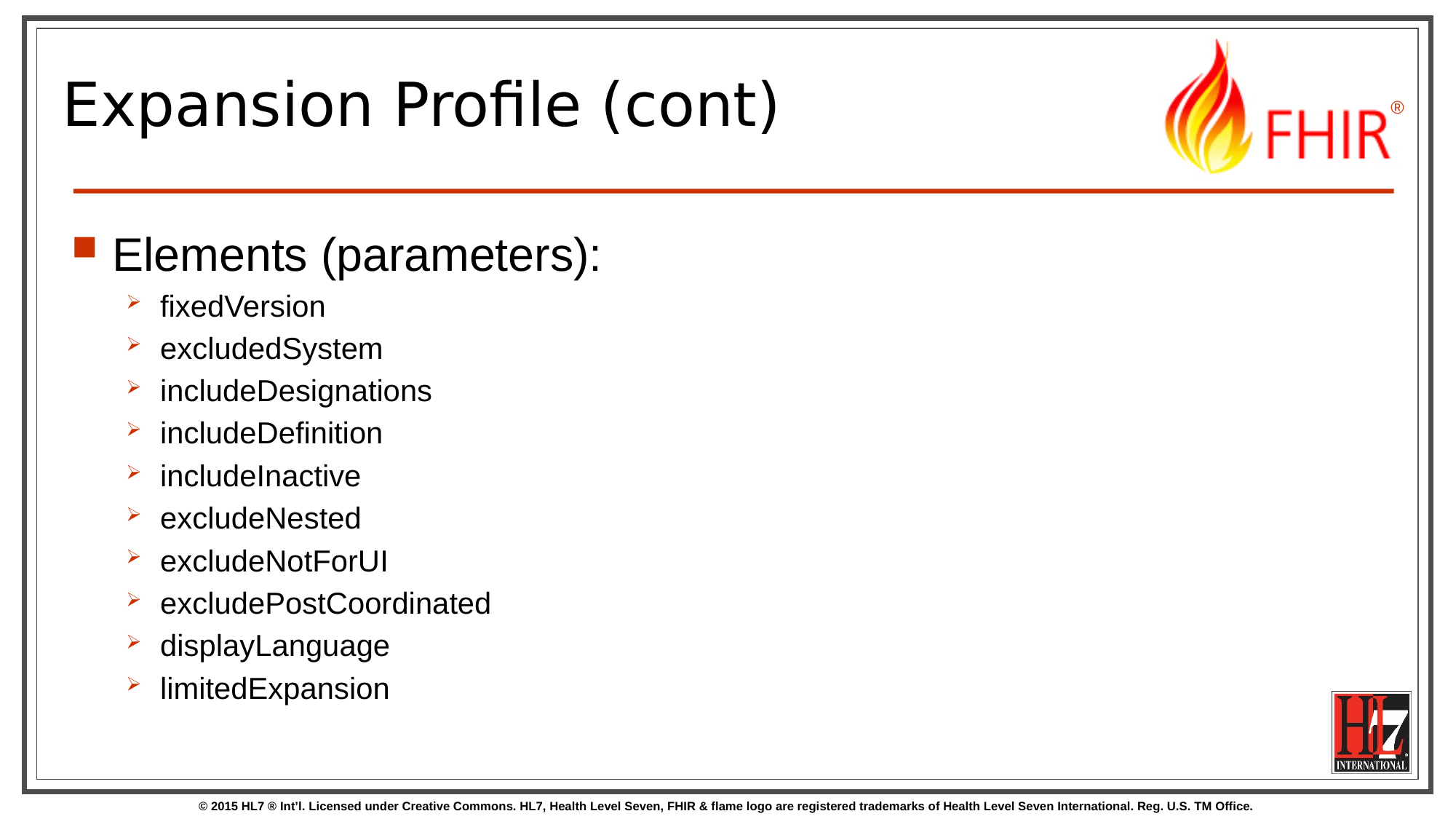

# Expansion Profile (cont)
Elements (parameters):
fixedVersion
excludedSystem
includeDesignations
includeDefinition
includeInactive
excludeNested
excludeNotForUI
excludePostCoordinated
displayLanguage
limitedExpansion